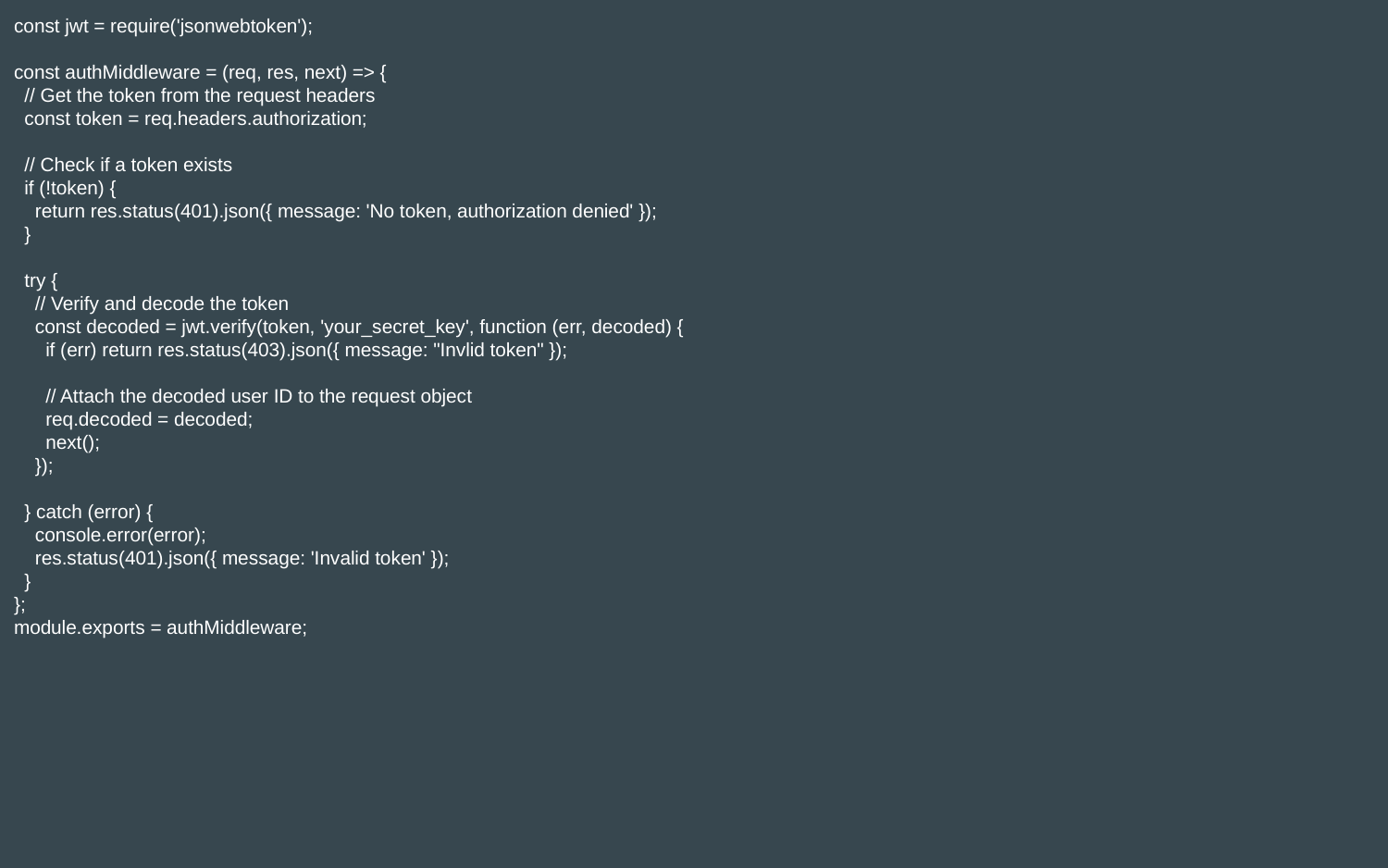

const jwt = require('jsonwebtoken');

const authMiddleware = (req, res, next) => {
  // Get the token from the request headers
  const token = req.headers.authorization;

  // Check if a token exists
  if (!token) {
    return res.status(401).json({ message: 'No token, authorization denied' });
  }

  try {
    // Verify and decode the token
    const decoded = jwt.verify(token, 'your_secret_key', function (err, decoded) {
      if (err) return res.status(403).json({ message: "Invlid token" });

      // Attach the decoded user ID to the request object
      req.decoded = decoded;
      next();
    });

  } catch (error) {
    console.error(error);
    res.status(401).json({ message: 'Invalid token' });
  }
};
module.exports = authMiddleware;